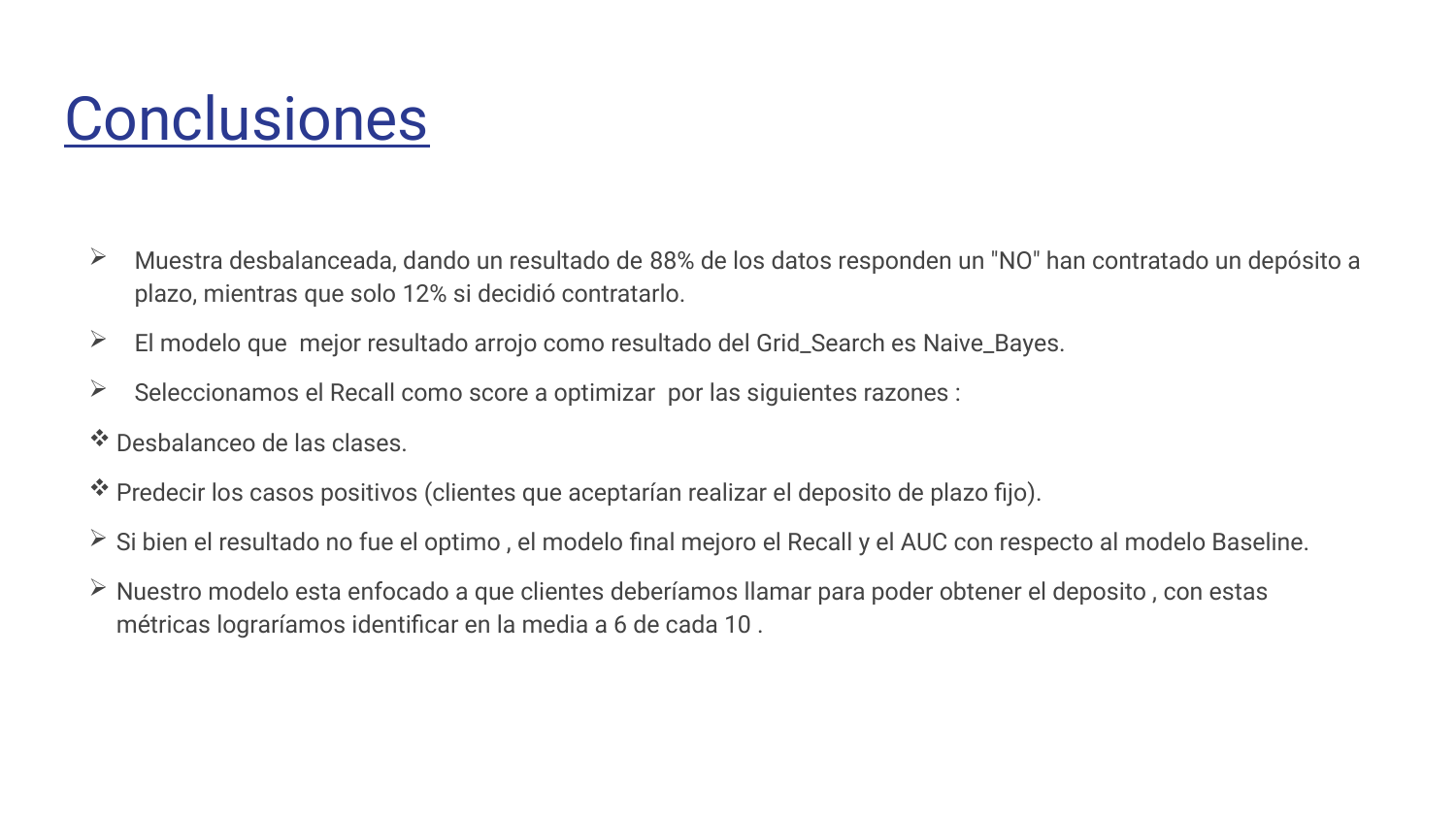

# Conclusiones
Muestra desbalanceada, dando un resultado de 88% de los datos responden un "NO" han contratado un depósito a plazo, mientras que solo 12% si decidió contratarlo.
El modelo que  mejor resultado arrojo como resultado del Grid_Search es Naive_Bayes.
Seleccionamos el Recall como score a optimizar  por las siguientes razones :
Desbalanceo de las clases.
Predecir los casos positivos (clientes que aceptarían realizar el deposito de plazo fijo).
Si bien el resultado no fue el optimo , el modelo final mejoro el Recall y el AUC con respecto al modelo Baseline.
Nuestro modelo esta enfocado a que clientes deberíamos llamar para poder obtener el deposito , con estas métricas lograríamos identificar en la media a 6 de cada 10 .